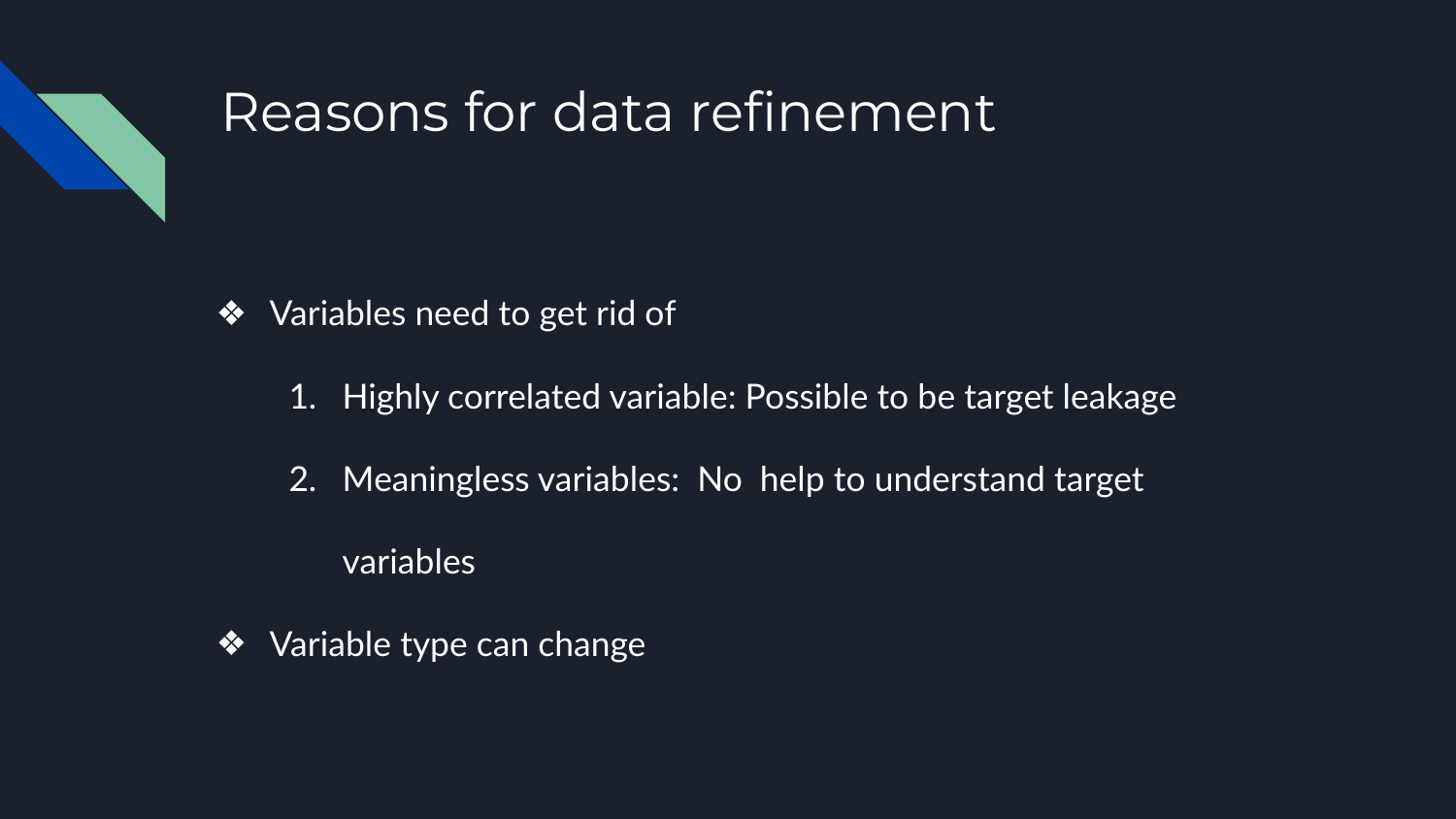

# Reasons for data refinement
Variables need to get rid of
Highly correlated variable: Possible to be target leakage
Meaningless variables:  No  help to understand target variables
Variable type can change